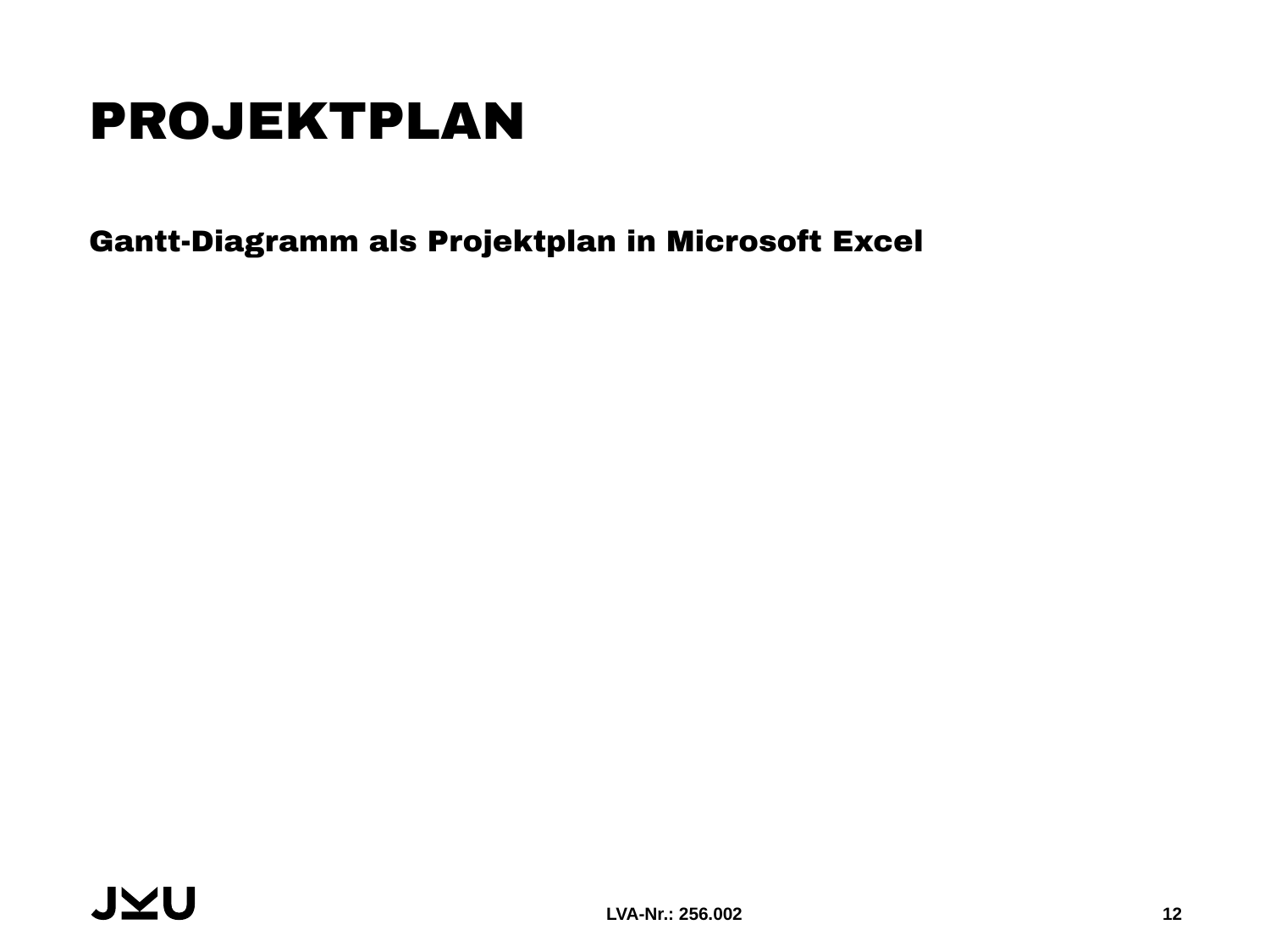

# Projektplan
Gantt-Diagramm als Projektplan in Microsoft Excel
LVA-Nr.: 256.002
12